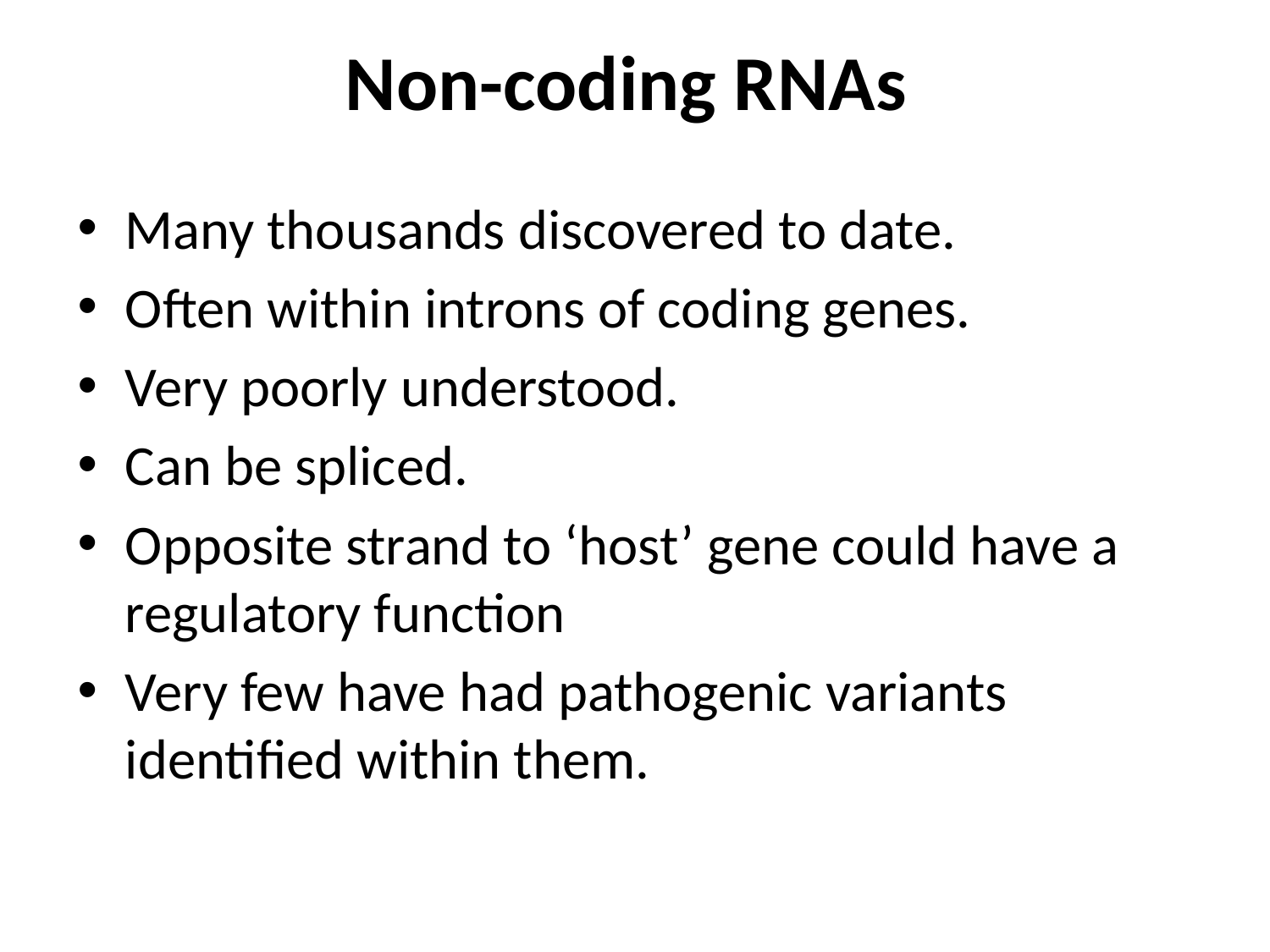

# Non-coding RNAs
Many thousands discovered to date.
Often within introns of coding genes.
Very poorly understood.
Can be spliced.
Opposite strand to ‘host’ gene could have a regulatory function
Very few have had pathogenic variants identified within them.